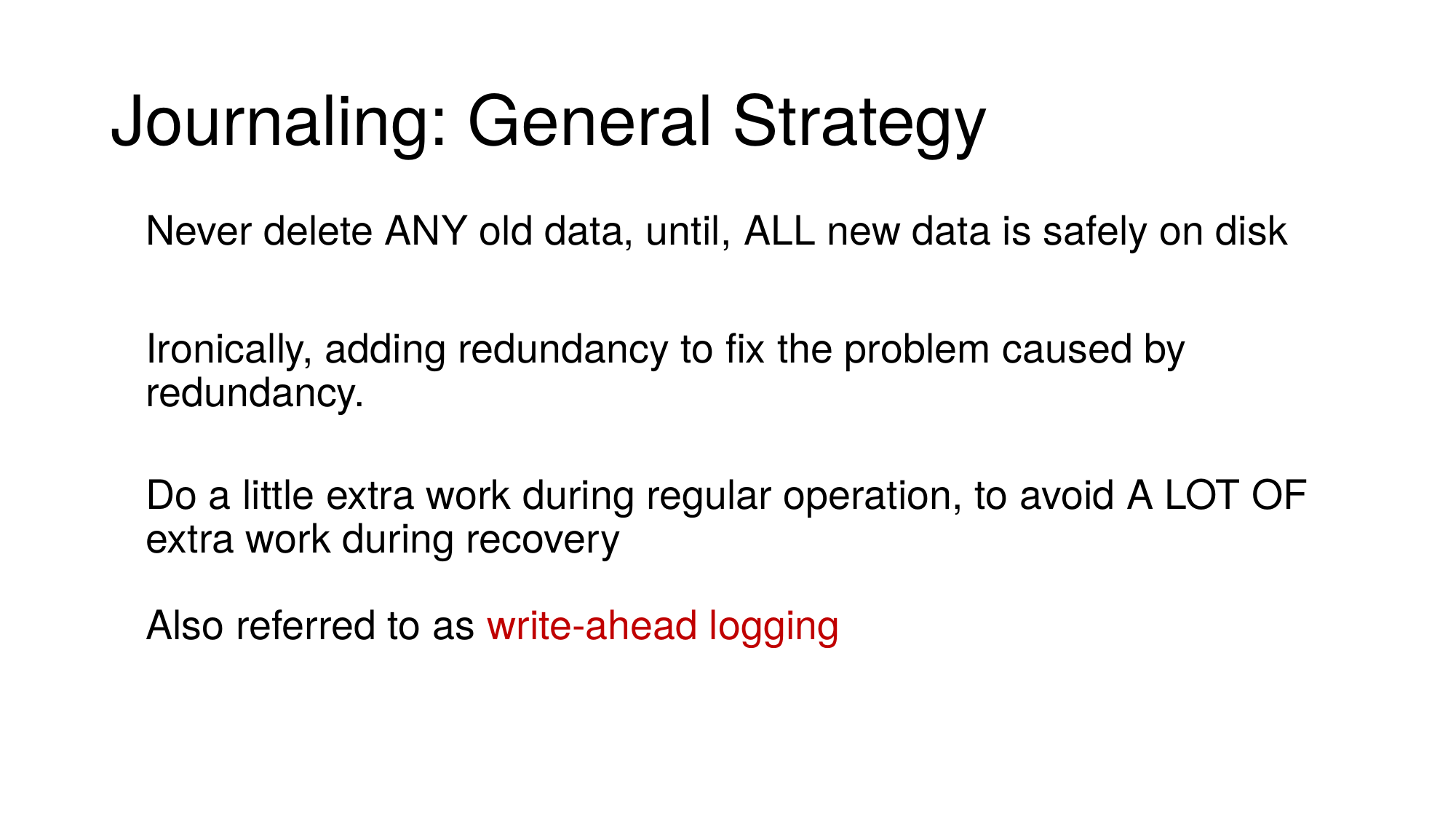

# Journaling: General Strategy
Never delete ANY old data, until, ALL new data is safely on disk

Ironically, adding redundancy to fix the problem caused by redundancy.
Do a little extra work during regular operation, to avoid A LOT OF extra work during recovery
Also referred to as write-ahead logging